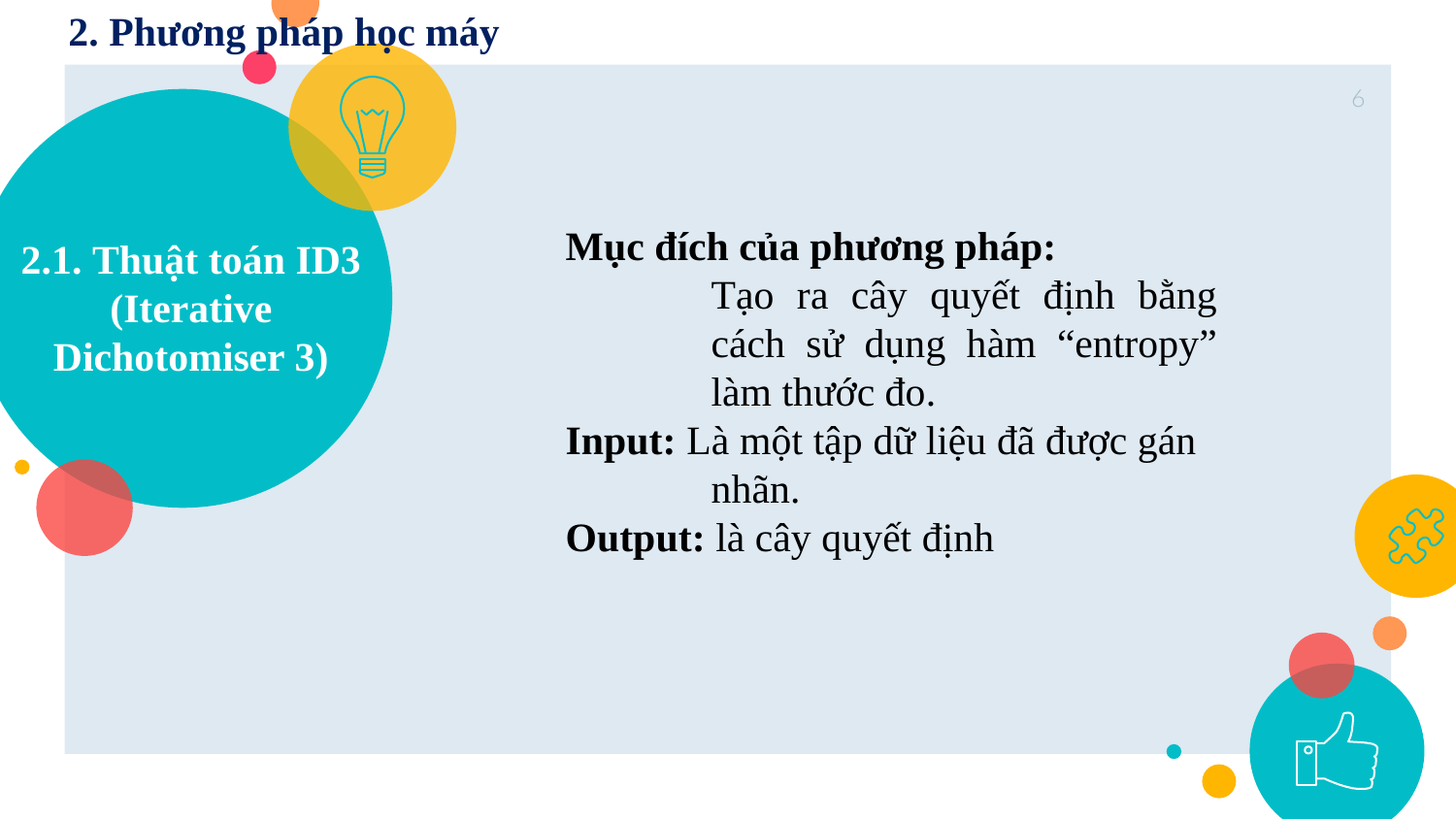

2. Phương pháp học máy
6
# 2.1. Thuật toán ID3 (Iterative Dichotomiser 3)
Mục đích của phương pháp:
	Tạo ra cây quyết định bằng 	cách sử dụng hàm “entropy” 	làm thước đo.
Input: Là một tập dữ liệu đã được gán         	nhãn.
Output: là cây quyết định